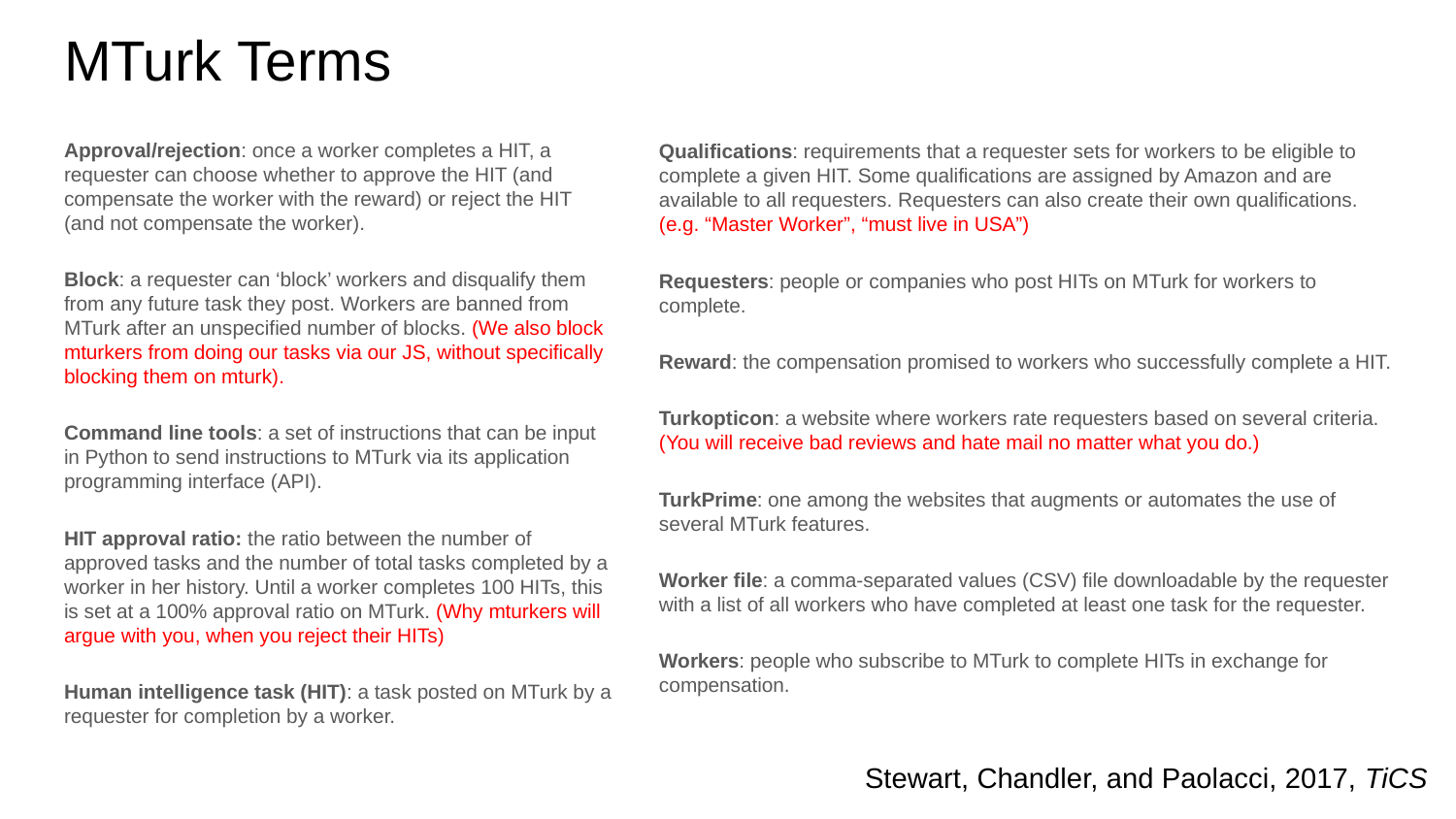

# MTurk Terms
Approval/rejection: once a worker completes a HIT, a requester can choose whether to approve the HIT (and compensate the worker with the reward) or reject the HIT (and not compensate the worker).
Block: a requester can ‘block’ workers and disqualify them from any future task they post. Workers are banned from MTurk after an unspecified number of blocks. (We also block mturkers from doing our tasks via our JS, without specifically blocking them on mturk).
Command line tools: a set of instructions that can be input in Python to send instructions to MTurk via its application programming interface (API).
HIT approval ratio: the ratio between the number of approved tasks and the number of total tasks completed by a worker in her history. Until a worker completes 100 HITs, this is set at a 100% approval ratio on MTurk. (Why mturkers will argue with you, when you reject their HITs)
Human intelligence task (HIT): a task posted on MTurk by a requester for completion by a worker.

Qualifications: requirements that a requester sets for workers to be eligible to complete a given HIT. Some qualifications are assigned by Amazon and are available to all requesters. Requesters can also create their own qualifications. (e.g. “Master Worker”, “must live in USA”)
Requesters: people or companies who post HITs on MTurk for workers to complete.
Reward: the compensation promised to workers who successfully complete a HIT.
Turkopticon: a website where workers rate requesters based on several criteria. (You will receive bad reviews and hate mail no matter what you do.)
TurkPrime: one among the websites that augments or automates the use of several MTurk features.
Worker file: a comma-separated values (CSV) file downloadable by the requester with a list of all workers who have completed at least one task for the requester.
Workers: people who subscribe to MTurk to complete HITs in exchange for compensation.
Stewart, Chandler, and Paolacci, 2017, TiCS